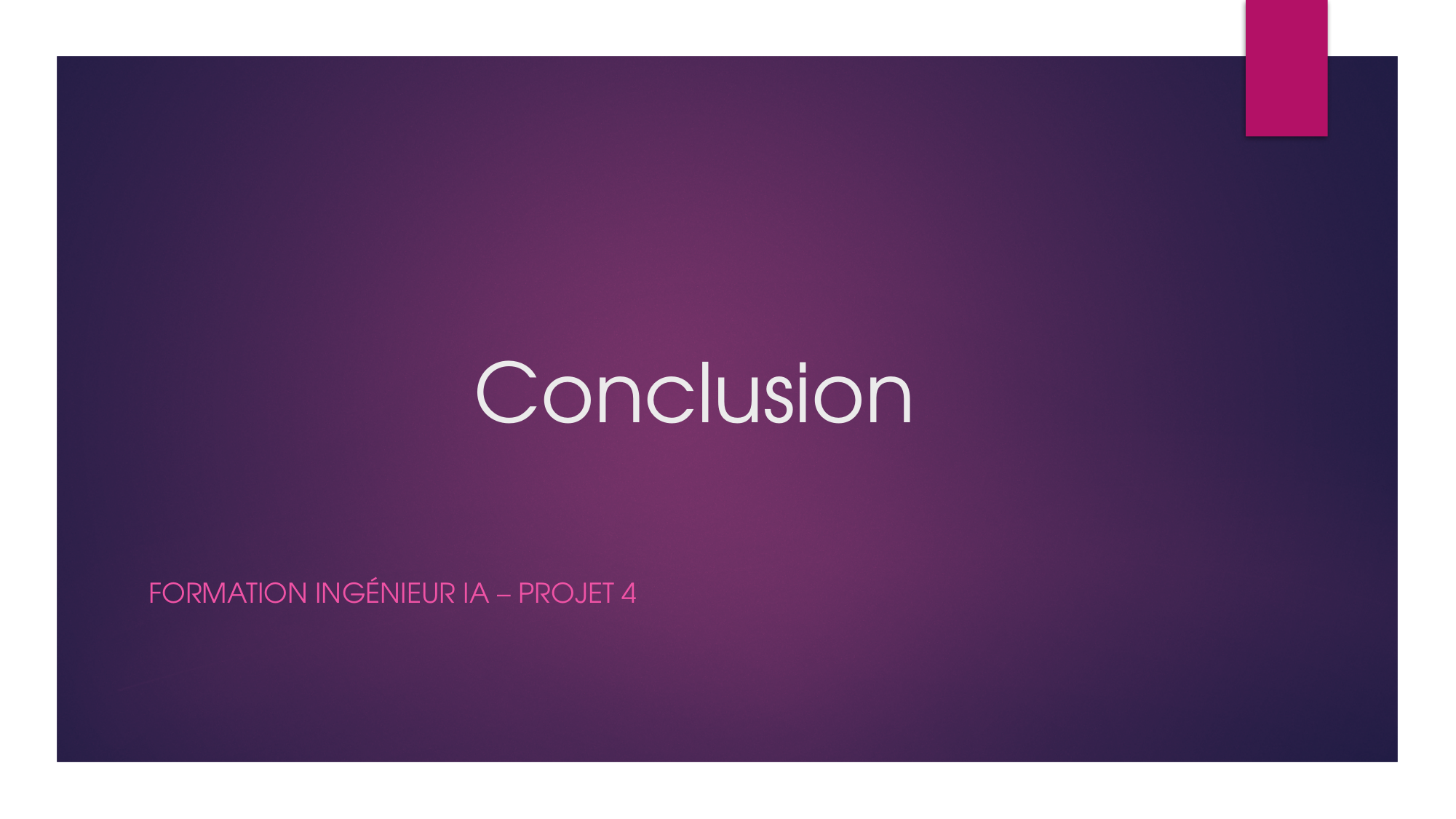

# Conclusion
Formation Ingénieur IA – Projet 4